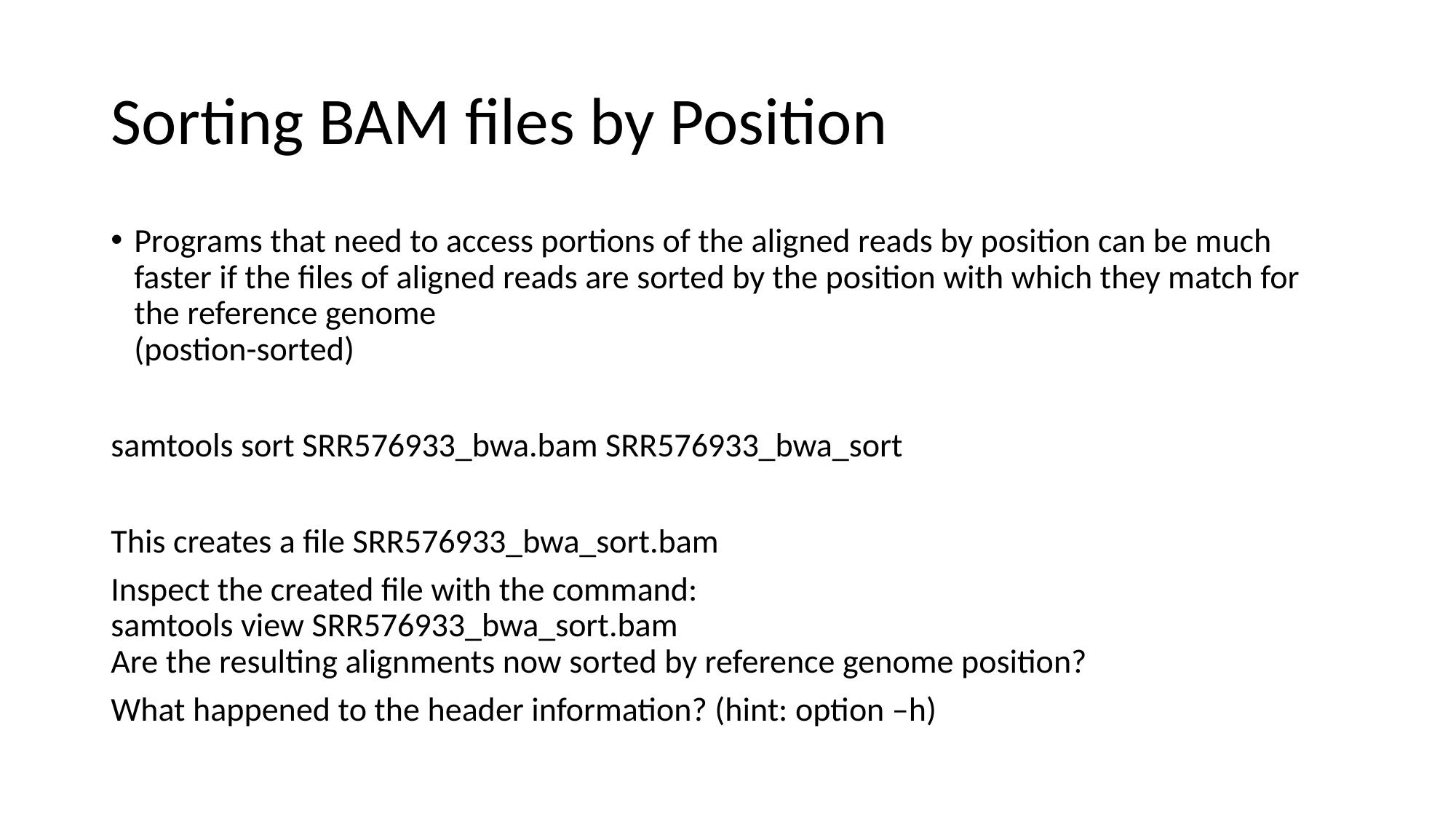

# Sorting BAM files by Position
Programs that need to access portions of the aligned reads by position can be much faster if the files of aligned reads are sorted by the position with which they match for the reference genome
(postion-sorted)

samtools sort SRR576933_bwa.bam SRR576933_bwa_sort

This creates a file SRR576933_bwa_sort.bam
Inspect the created file with the command:
samtools view SRR576933_bwa_sort.bam
Are the resulting alignments now sorted by reference genome position?
What happened to the header information? (hint: option –h)